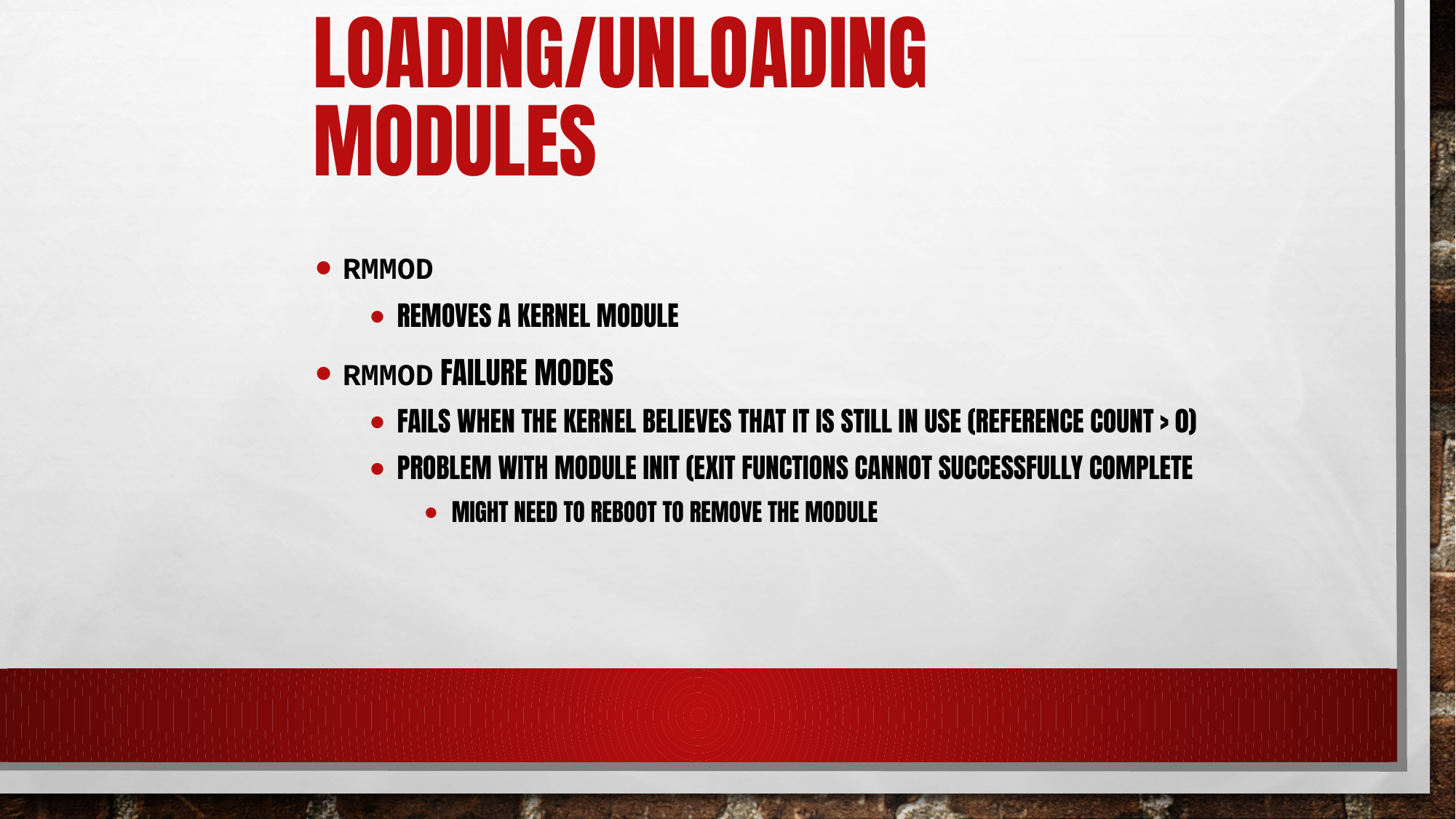

Loading/Unloading Modules
rmmod
Removes a kernel module
rmmod failure modes
Fails when the kernel believes that it is still in use (reference count > 0)
Problem with module init (exit functions cannot successfully complete
Might need to reboot to remove the module